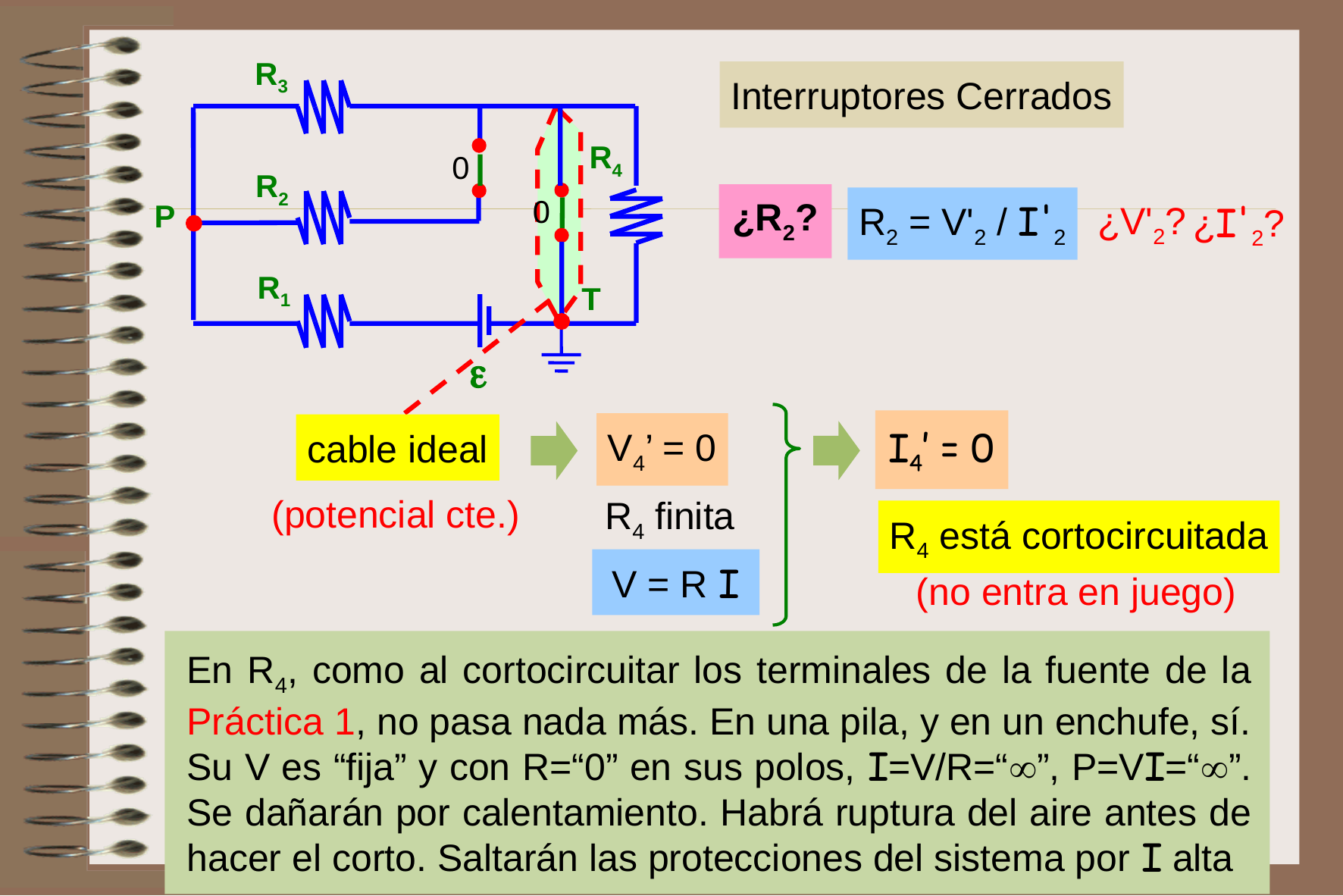

R3
Interruptores Cerrados

R4
0

R2
0

P

¿R2?
R2 = V'2 / I'2

¿V'2?

¿I'2?

R1
T

cable ideal

ε

I4’ = 0

V4’ = 0

(potencial cte.)
R4 finita
R4 está cortocircuitada
V = R I
(no entra en juego)
En R4, como al cortocircuitar los terminales de la fuente de la Práctica 1, no pasa nada más. En una pila, y en un enchufe, sí. Su V es “fija” y con R=“0” en sus polos, I=V/R=“∞”, P=VI=“∞”. Se dañarán por calentamiento. Habrá ruptura del aire antes de hacer el corto. Saltarán las protecciones del sistema por I alta